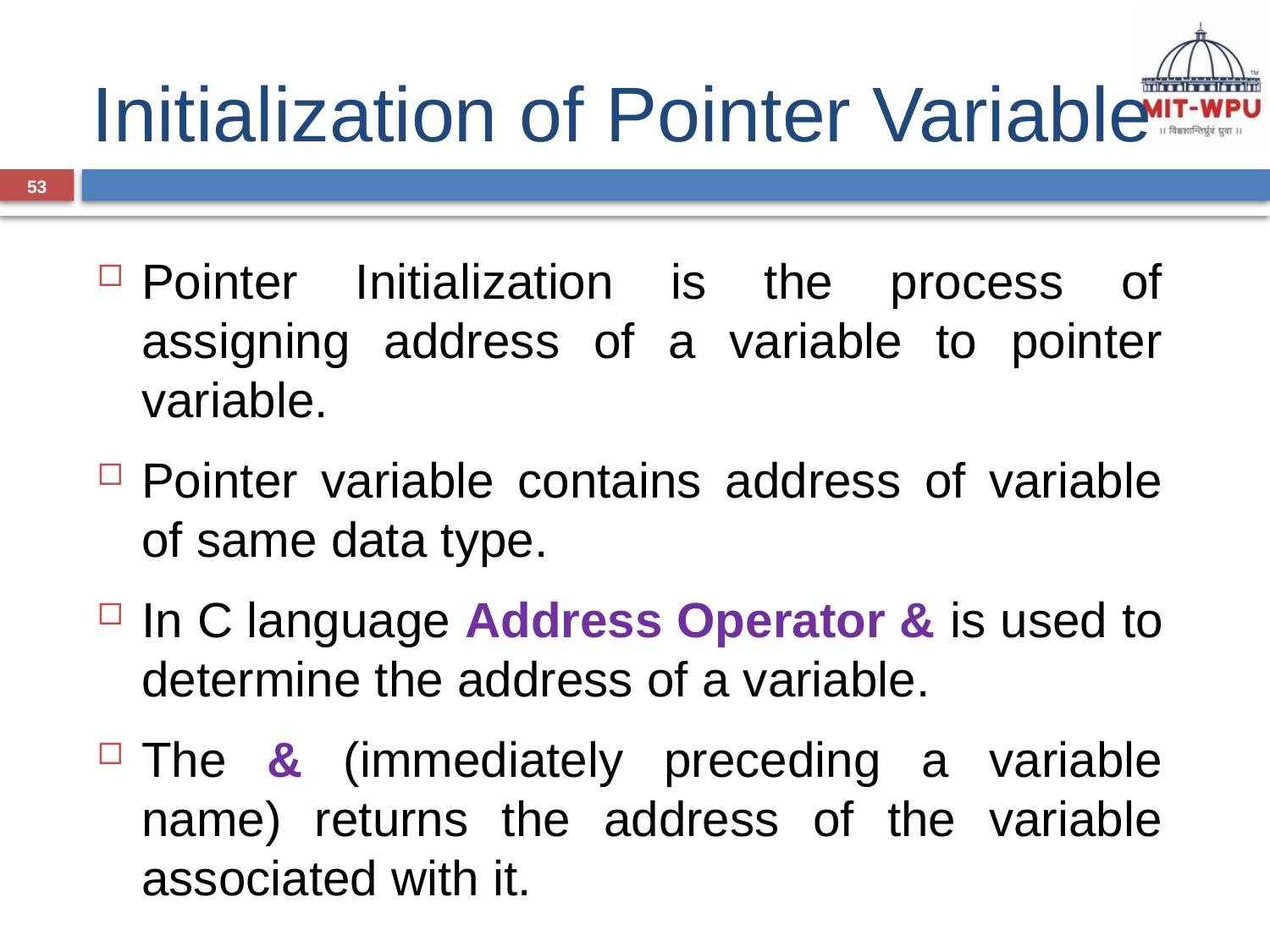

Initialization of Pointer Variable
53
Pointer Initialization is the process of assigning address of a variable to pointer variable.
Pointer variable contains address of variable of same data type.
In C language Address Operator & is used to determine the address of a variable.
The & (immediately preceding a variable name) returns the address of the variable associated with it.